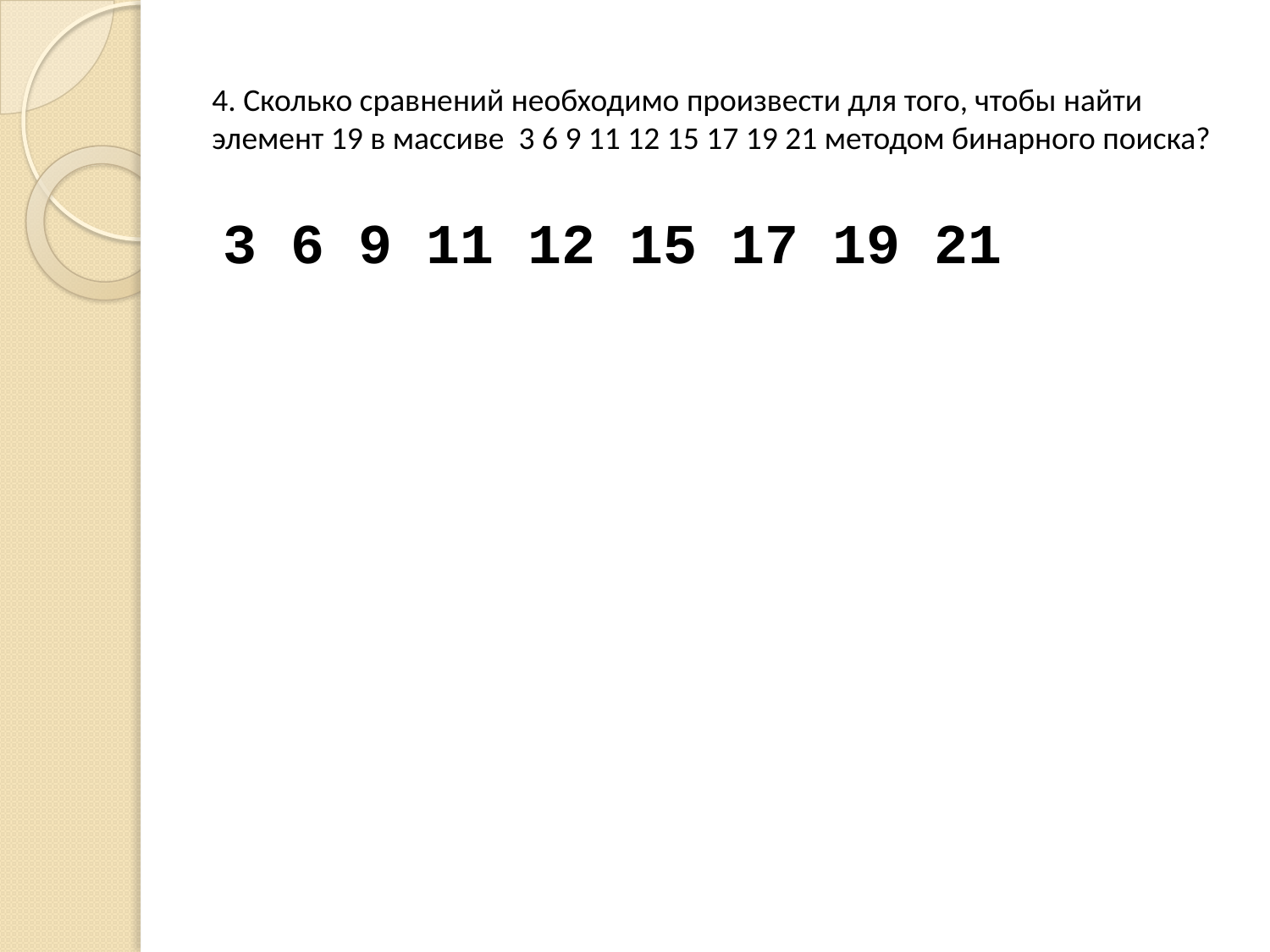

# 4. Сколько сравнений необходимо произвести для того, чтобы найти элемент 19 в массиве  3 6 9 11 12 15 17 19 21 методом бинарного поиска?
3 6 9 11 12 15 17 19 21